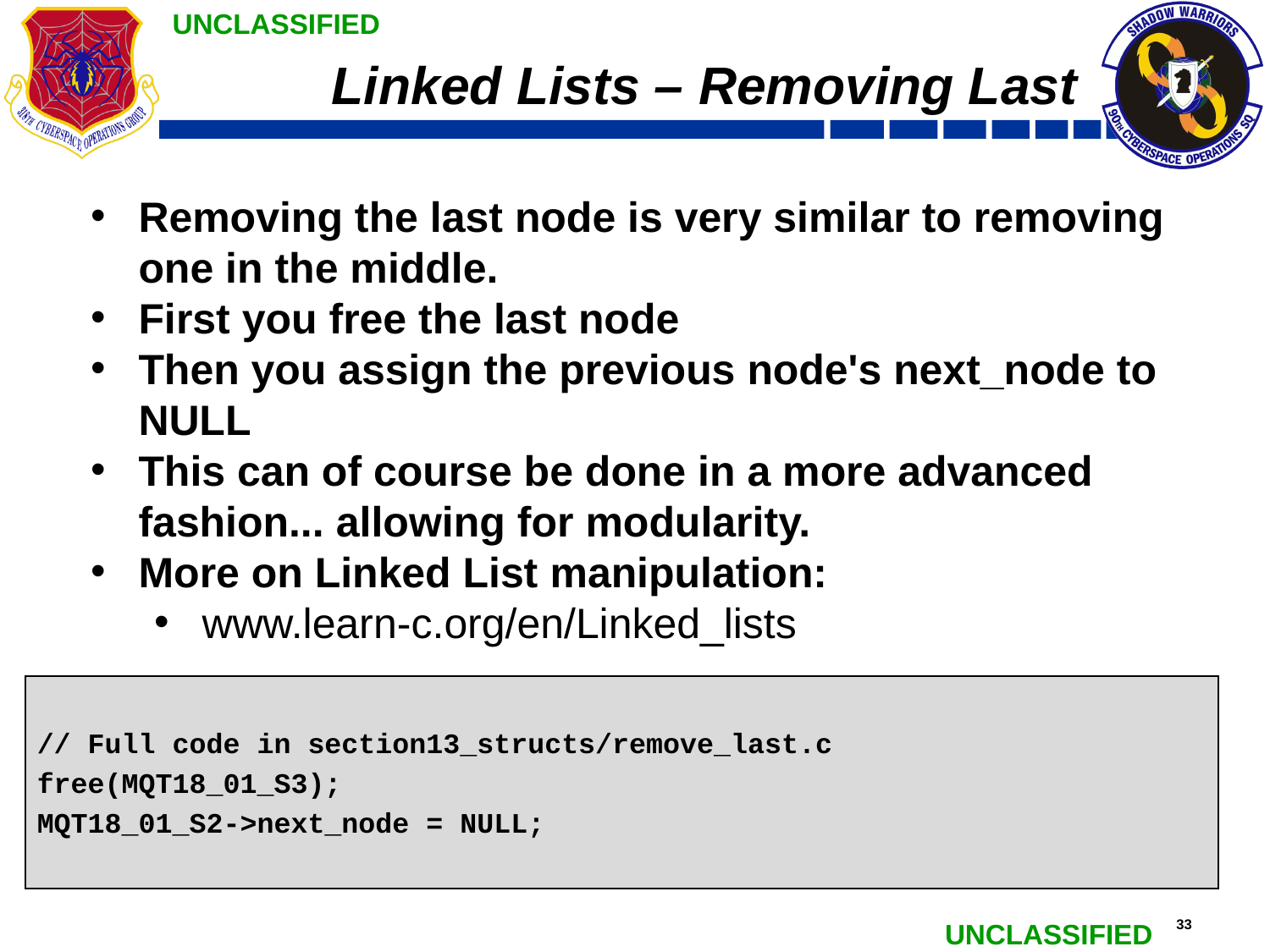

# Linked Lists – Removing Last
Removing the last node is very similar to removing one in the middle.
First you free the last node
Then you assign the previous node's next_node to NULL
This can of course be done in a more advanced fashion... allowing for modularity.
More on Linked List manipulation:
www.learn-c.org/en/Linked_lists
// Full code in section13_structs/remove_last.c
free(MQT18_01_S3);
MQT18_01_S2->next_node = NULL;